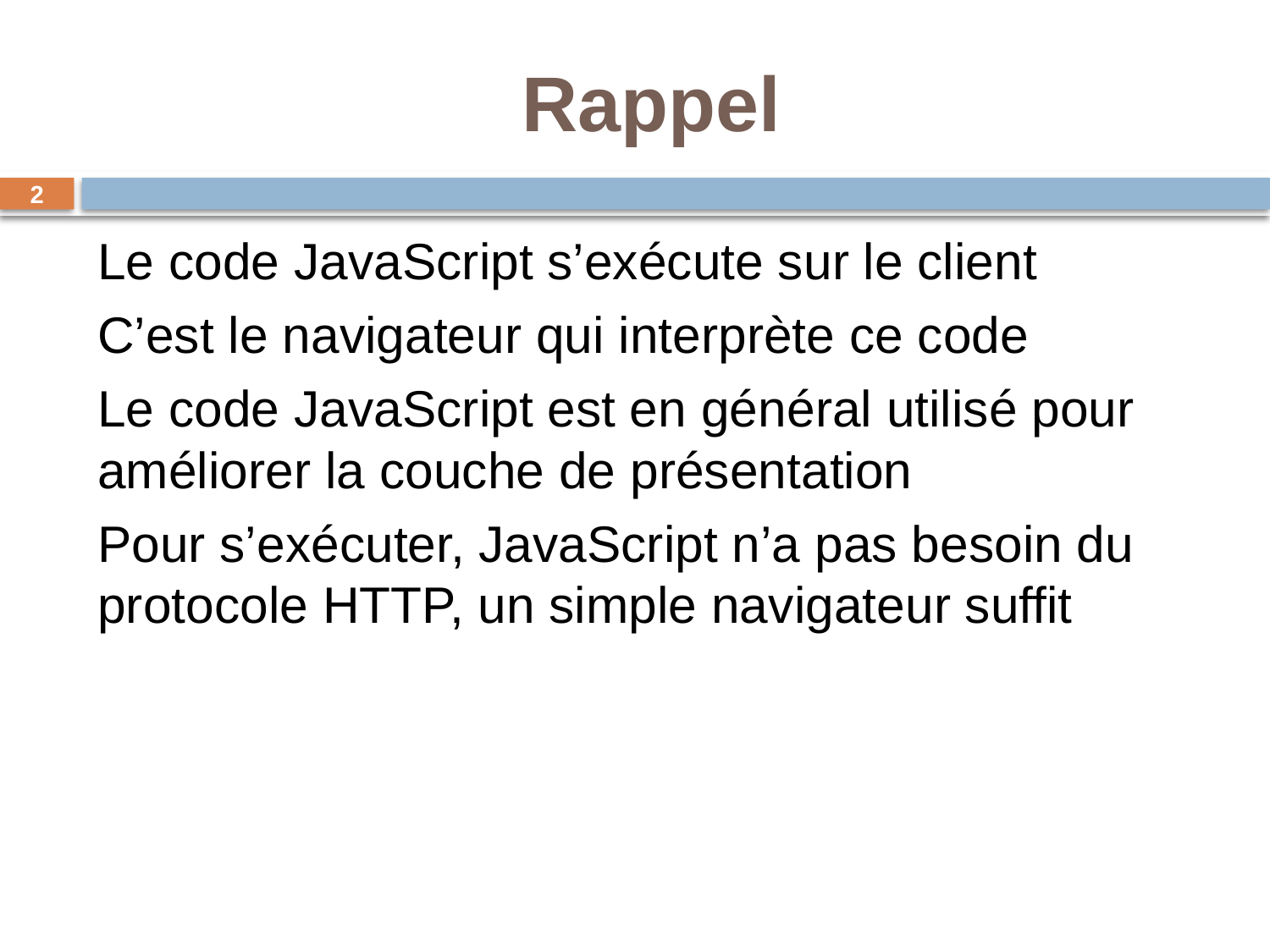

# Rappel
2
Le code JavaScript s’exécute sur le client
C’est le navigateur qui interprète ce code
Le code JavaScript est en général utilisé pour améliorer la couche de présentation
Pour s’exécuter, JavaScript n’a pas besoin du protocole HTTP, un simple navigateur suffit